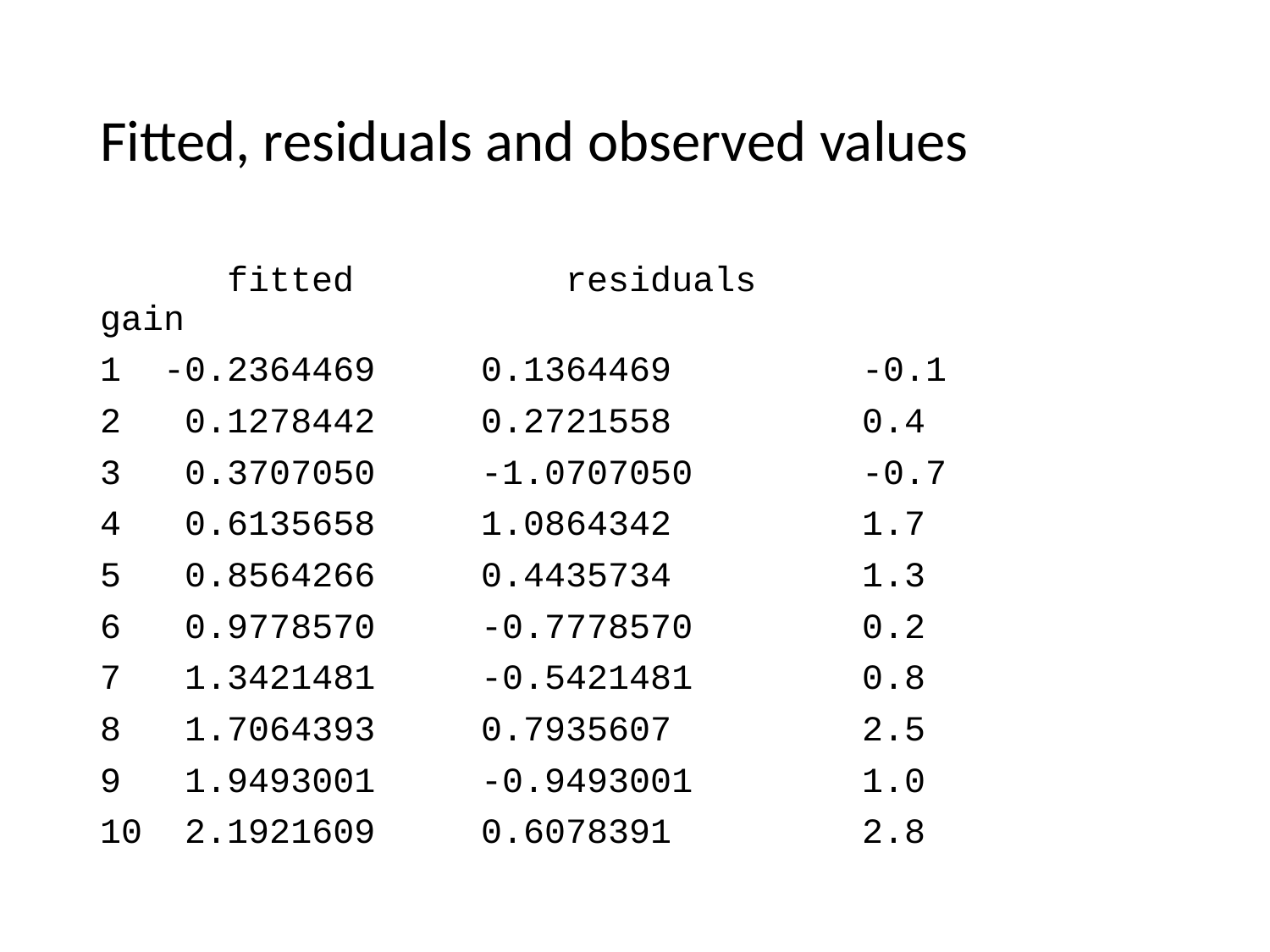

# Fitted, residuals and observed values
	fitted	    residuals			gain
1  -0.2364469  	0.1364469		-0.1
2   0.1278442  	0.2721558		0.4
3   0.3707050 	-1.0707050 		-0.7
4   0.6135658  	1.0864342 		1.7
5   0.8564266  	0.4435734		1.3
6   0.9778570 	-0.7778570		0.2
7   1.3421481 	-0.5421481		0.8
8   1.7064393  	0.7935607		2.5
9   1.9493001 	-0.9493001		1.0
10  2.1921609  	0.6078391		2.8